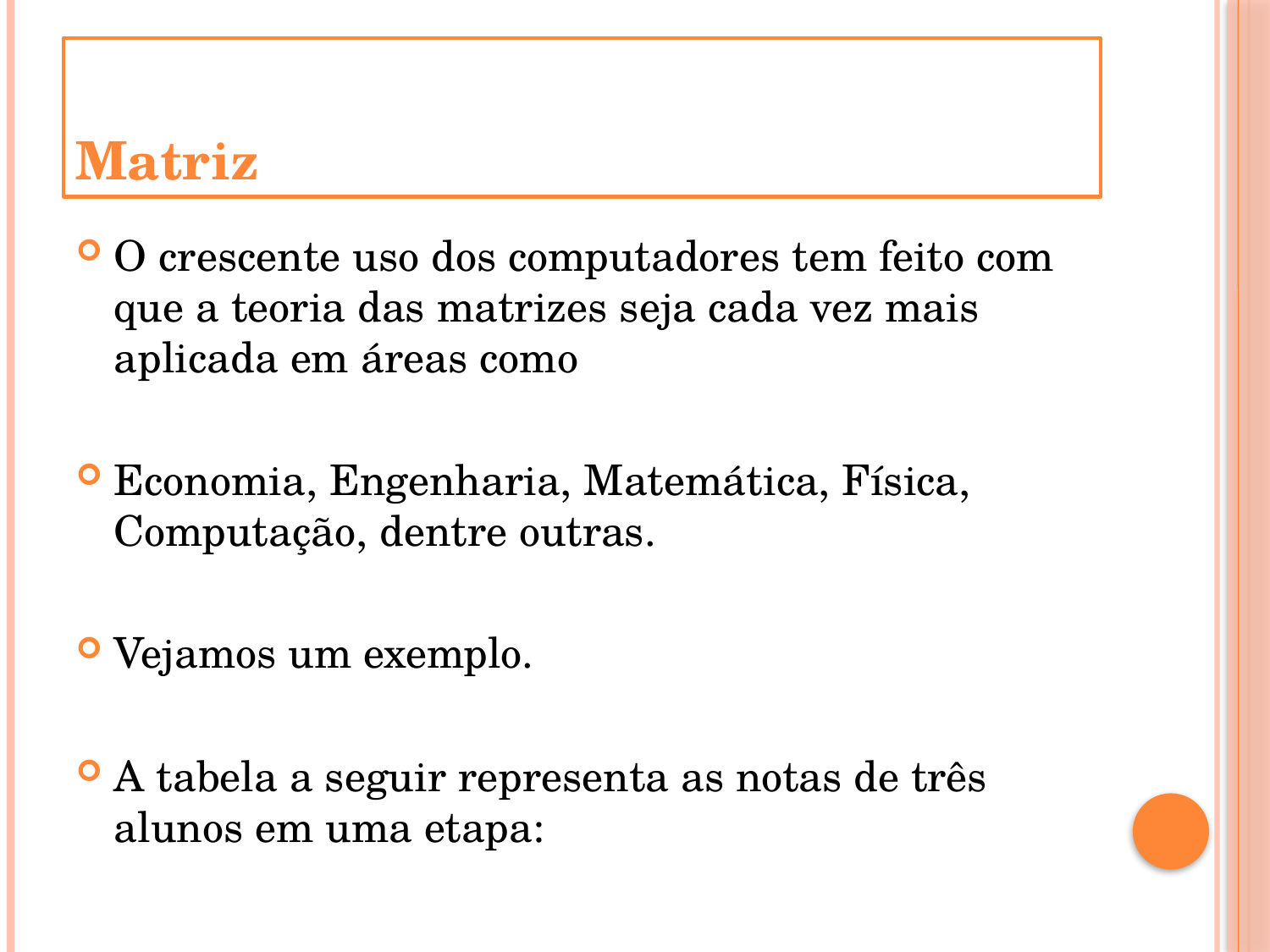

# Matriz
O crescente uso dos computadores tem feito com que a teoria das matrizes seja cada vez mais aplicada em áreas como

Economia, Engenharia, Matemática, Física, Computação, dentre outras.

Vejamos um exemplo.

A tabela a seguir representa as notas de três alunos em uma etapa: